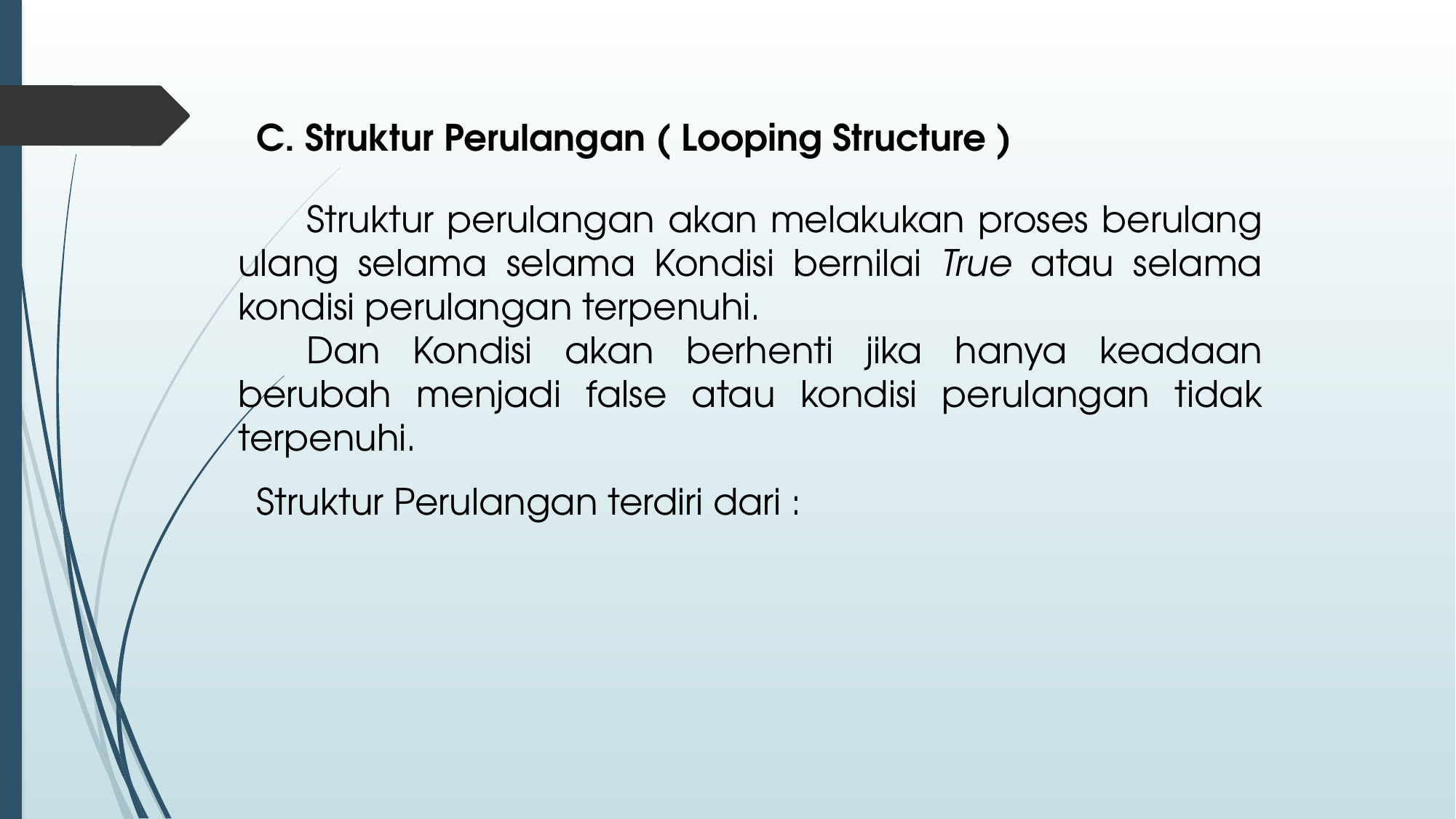

C. Struktur Perulangan ( Looping Structure )
	Struktur perulangan akan melakukan proses berulang ulang selama selama Kondisi bernilai True atau selama kondisi perulangan terpenuhi.
	Dan Kondisi akan berhenti jika hanya keadaan berubah menjadi false atau kondisi perulangan tidak terpenuhi.

Struktur Perulangan terdiri dari :